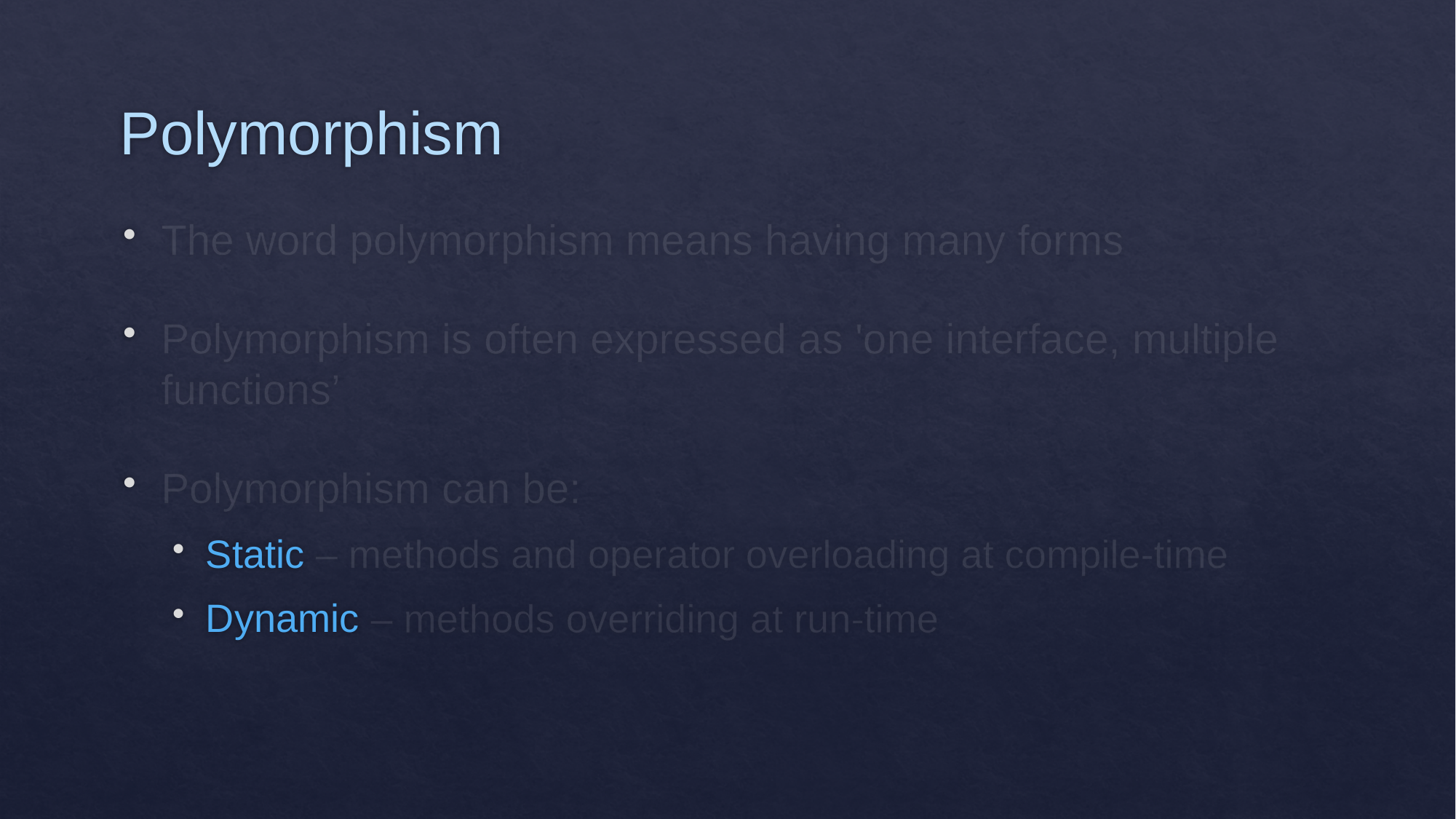

# Polymorphism
The word polymorphism means having many forms

Polymorphism is often expressed as 'one interface, multiple functions’

Polymorphism can be:
Static – methods and operator overloading at compile-time
Dynamic – methods overriding at run-time